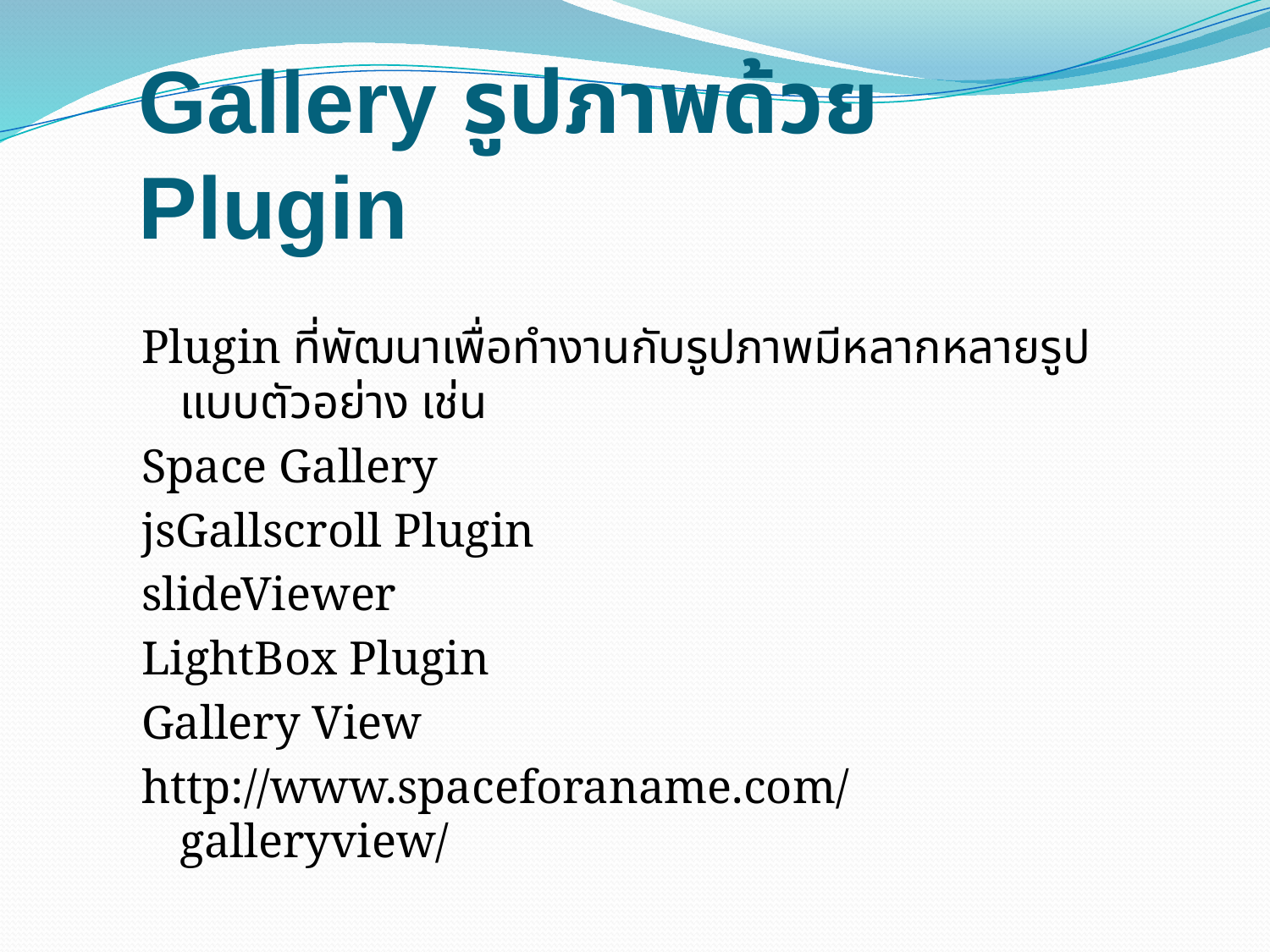

# Gallery รูปภาพด้วย Plugin
Plugin ที่พัฒนาเพื่อทำงานกับรูปภาพมีหลากหลายรูปแบบตัวอย่าง เช่น
Space Gallery
jsGallscroll Plugin
slideViewer
LightBox Plugin
Gallery View
http://www.spaceforaname.com/galleryview/